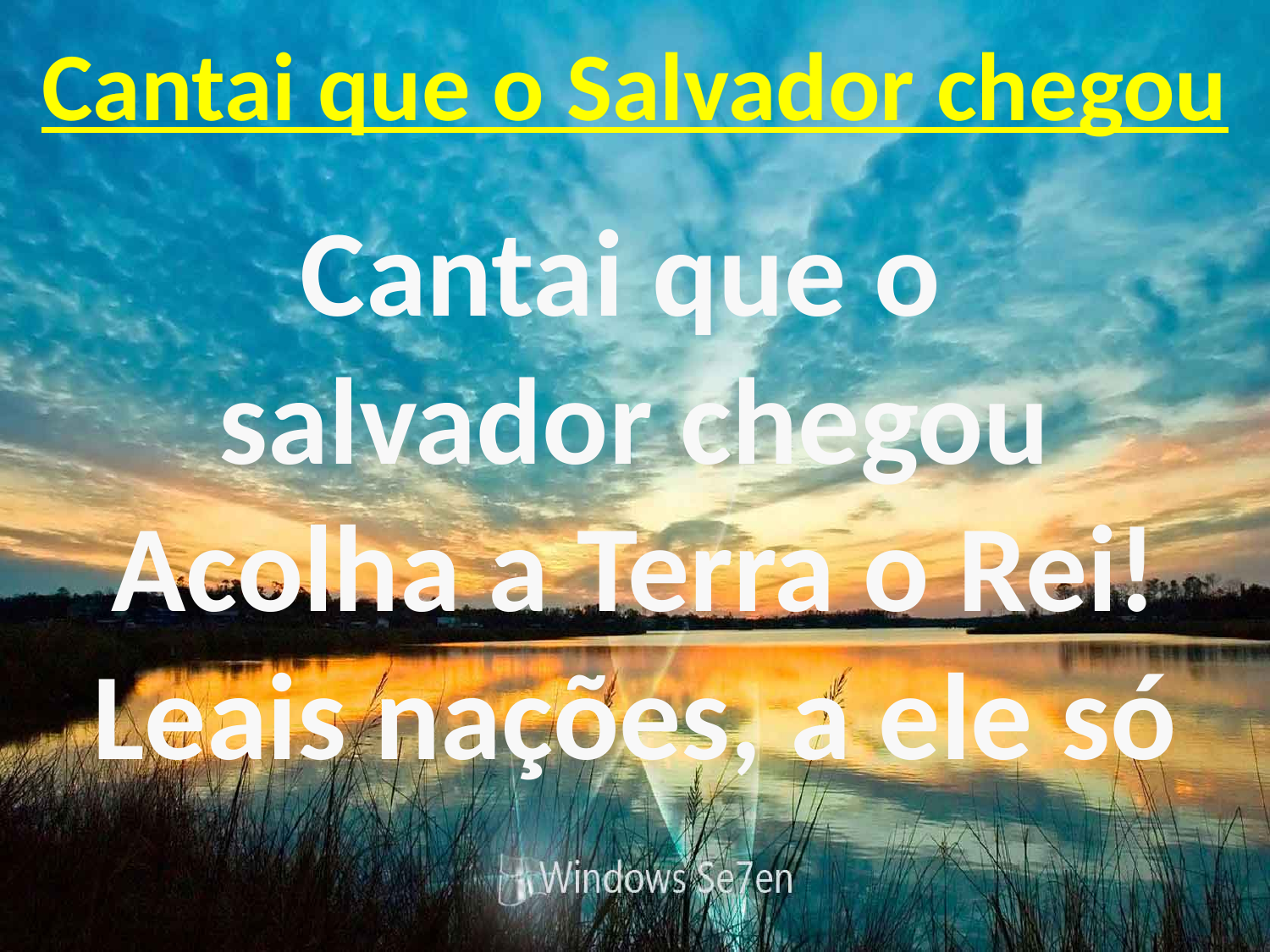

# Cantai que o Salvador chegou
Cantai que o
salvador chegou
Acolha a Terra o Rei!
Leais nações, a ele só